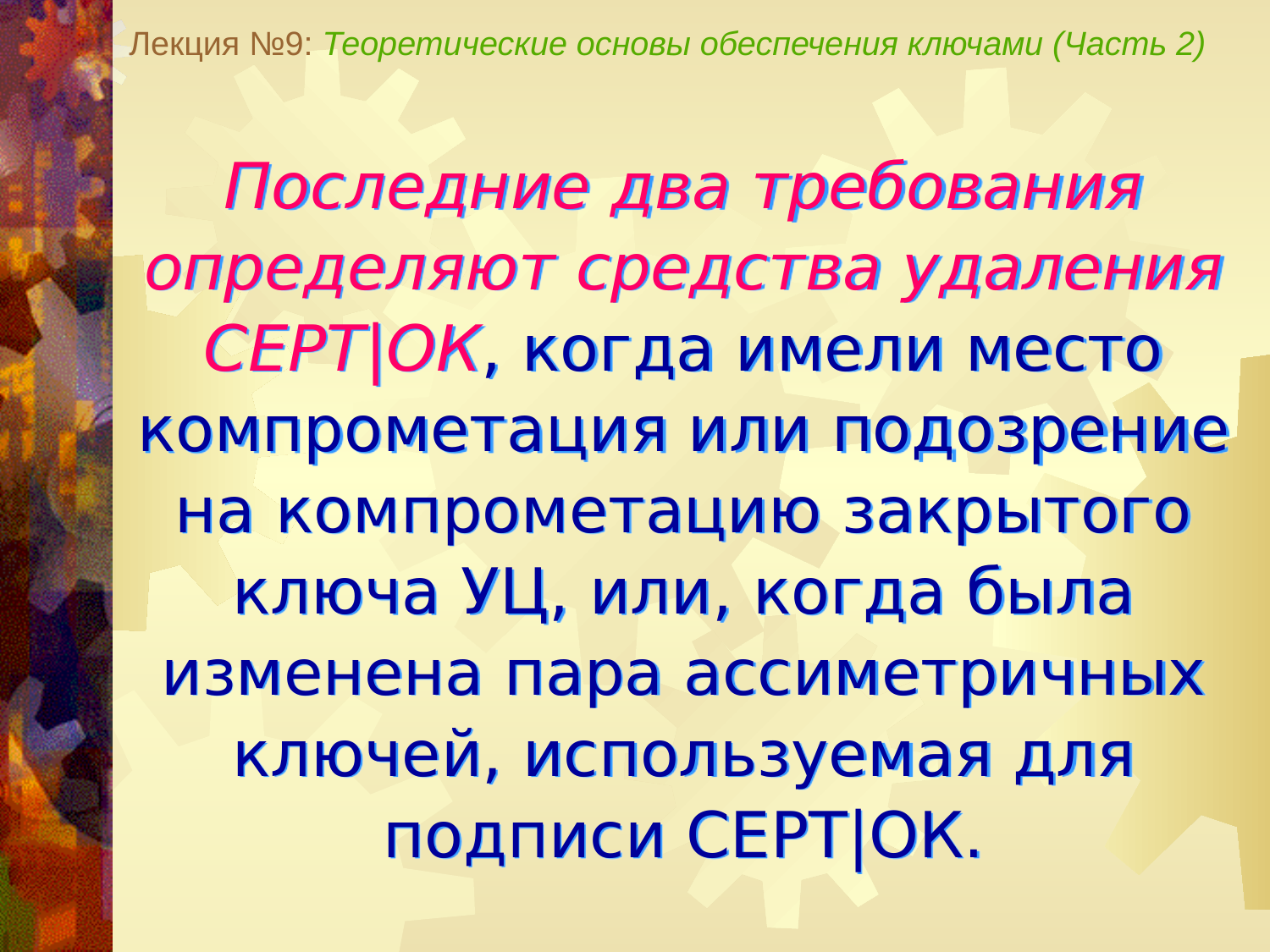

Лекция №9: Теоретические основы обеспечения ключами (Часть 2)
Последние два требования определяют средства удаления СЕРТ|ОК, когда имели место компрометация или подозрение на компрометацию закрытого ключа УЦ, или, когда была изменена пара ассиметричных ключей, используемая для подписи СЕРТ|ОК.